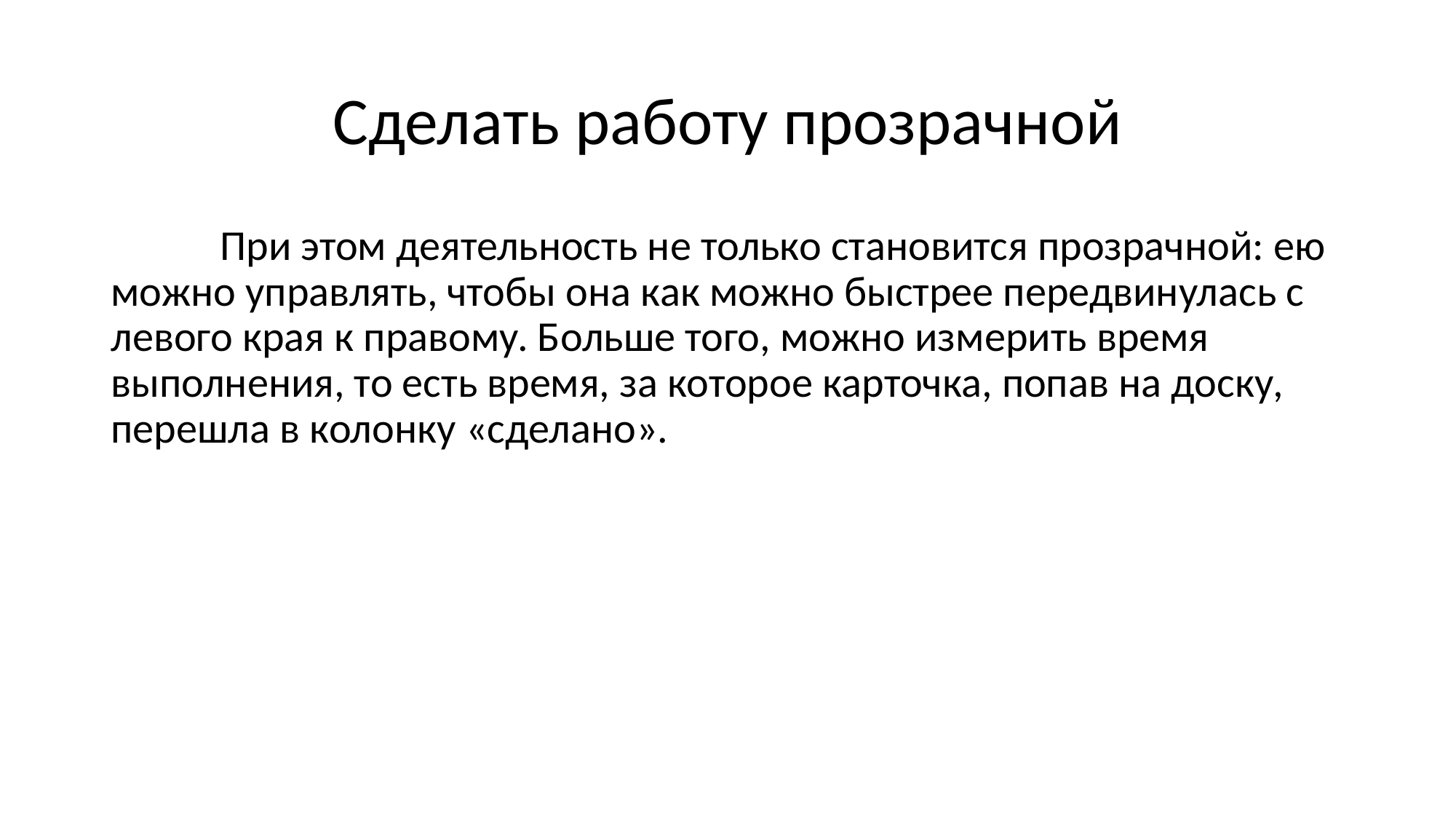

# Сделать работу прозрачной
	При этом деятельность не только становится прозрачной: ею можно управлять, чтобы она как можно быстрее передвинулась с левого края к правому. Больше того, можно измерить время выполнения, то есть время, за которое карточка, попав на доску, перешла в колонку «сделано».